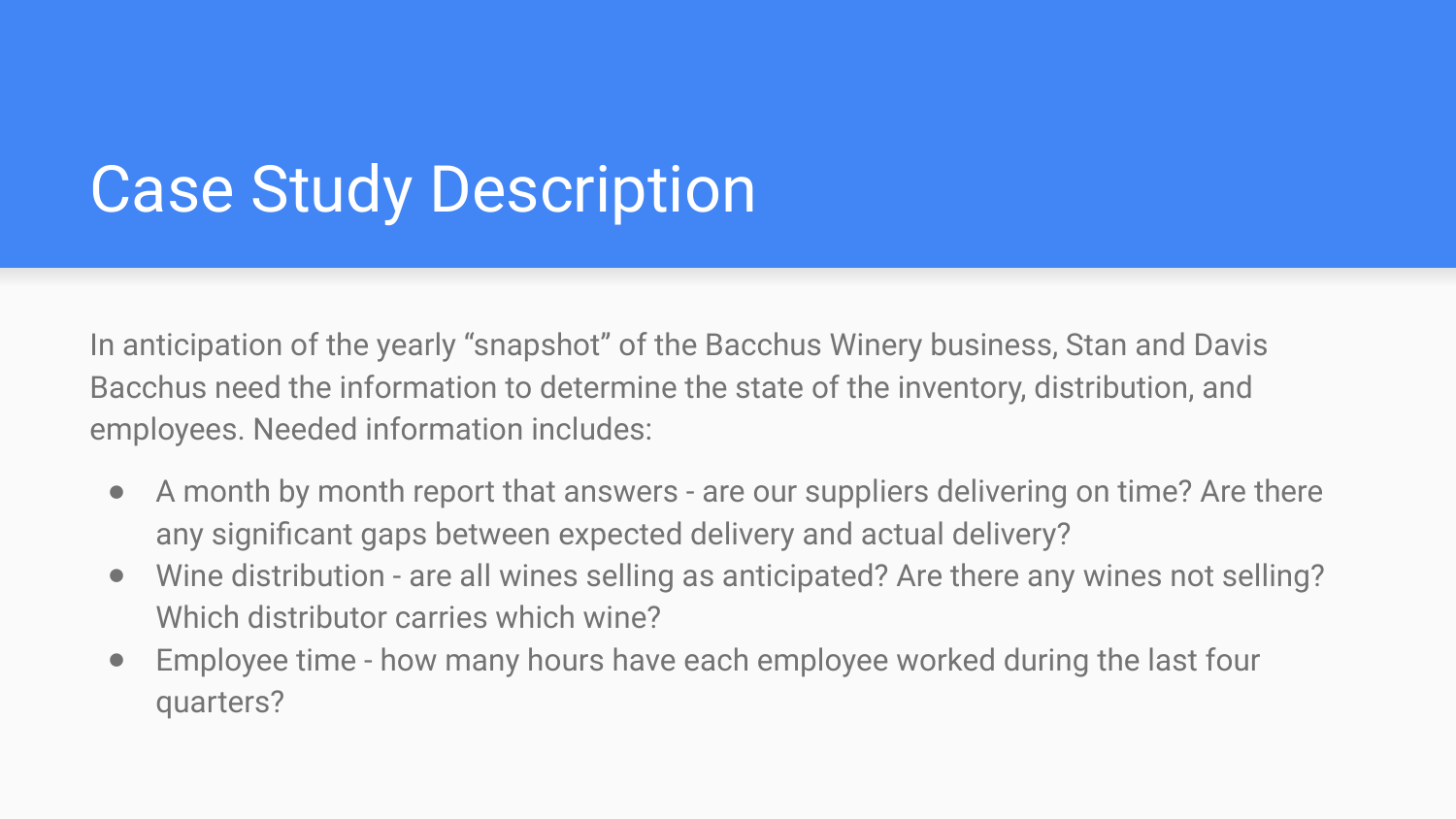

# Case Study Description
In anticipation of the yearly “snapshot” of the Bacchus Winery business, Stan and Davis Bacchus need the information to determine the state of the inventory, distribution, and employees. Needed information includes:
A month by month report that answers - are our suppliers delivering on time? Are there any significant gaps between expected delivery and actual delivery?
Wine distribution - are all wines selling as anticipated? Are there any wines not selling? Which distributor carries which wine?
Employee time - how many hours have each employee worked during the last four quarters?